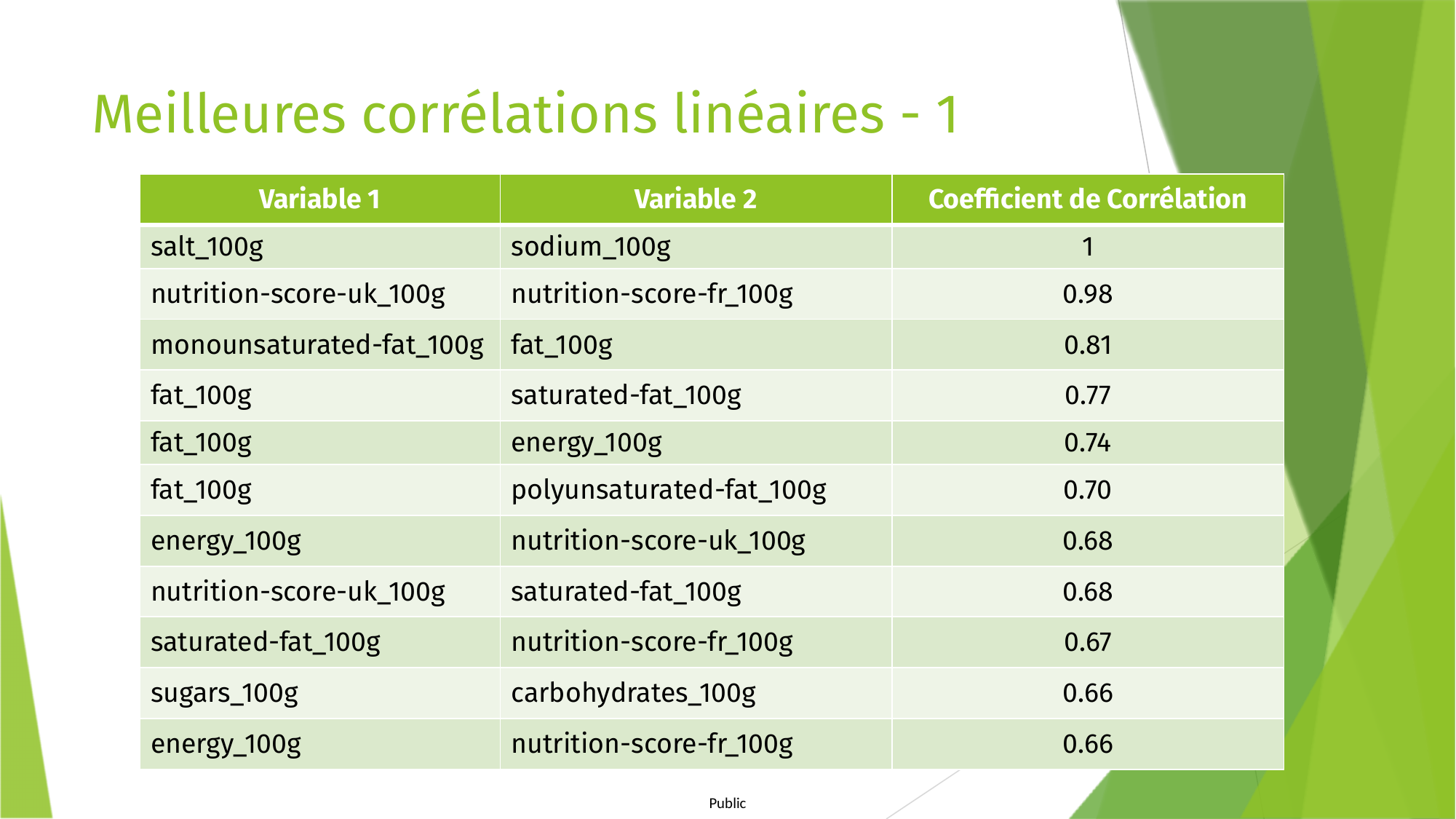

# Meilleures corrélations linéaires - 1
| Variable 1 | Variable 2 | Coefficient de Corrélation |
| --- | --- | --- |
| salt\_100g | sodium\_100g | 1 |
| nutrition-score-uk\_100g | nutrition-score-fr\_100g | 0.98 |
| monounsaturated-fat\_100g | fat\_100g | 0.81 |
| fat\_100g | saturated-fat\_100g | 0.77 |
| fat\_100g | energy\_100g | 0.74 |
| fat\_100g | polyunsaturated-fat\_100g | 0.70 |
| energy\_100g | nutrition-score-uk\_100g | 0.68 |
| nutrition-score-uk\_100g | saturated-fat\_100g | 0.68 |
| saturated-fat\_100g | nutrition-score-fr\_100g | 0.67 |
| sugars\_100g | carbohydrates\_100g | 0.66 |
| energy\_100g | nutrition-score-fr\_100g | 0.66 |